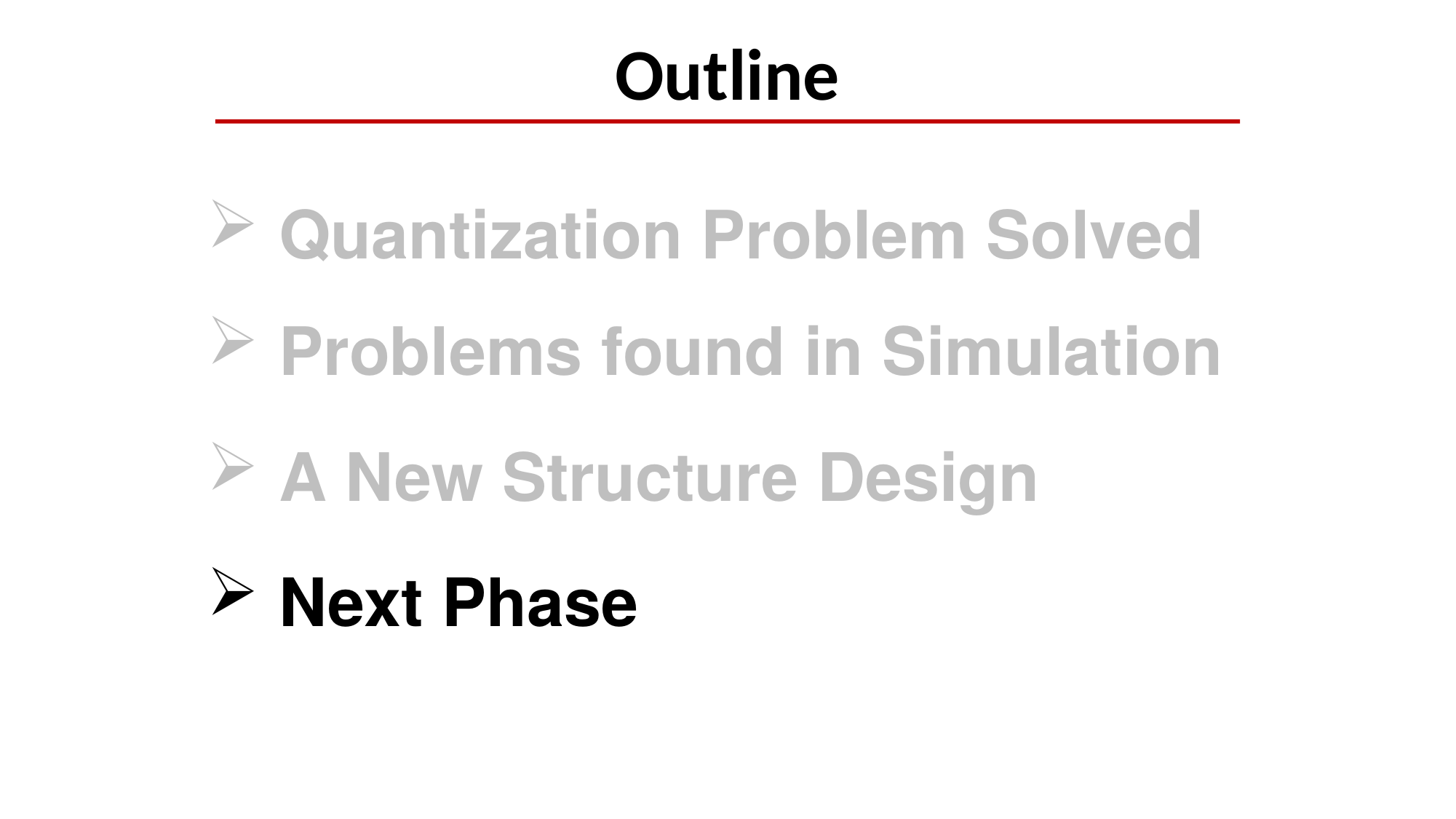

Outline
 Quantization Problem Solved
 Problems found in Simulation
 A New Structure Design
 Next Phase